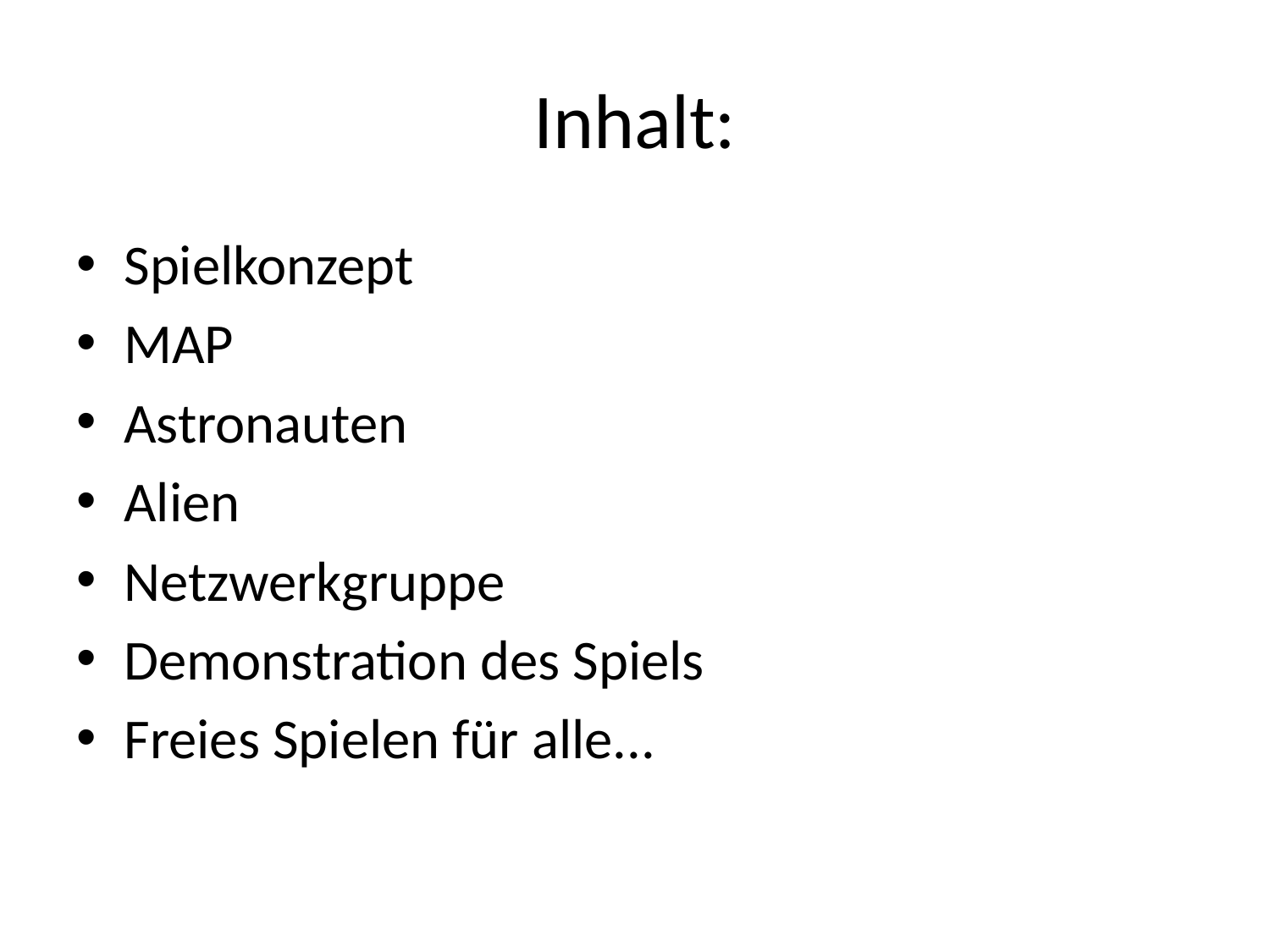

# Inhalt:
Spielkonzept
MAP
Astronauten
Alien
Netzwerkgruppe
Demonstration des Spiels
Freies Spielen für alle...